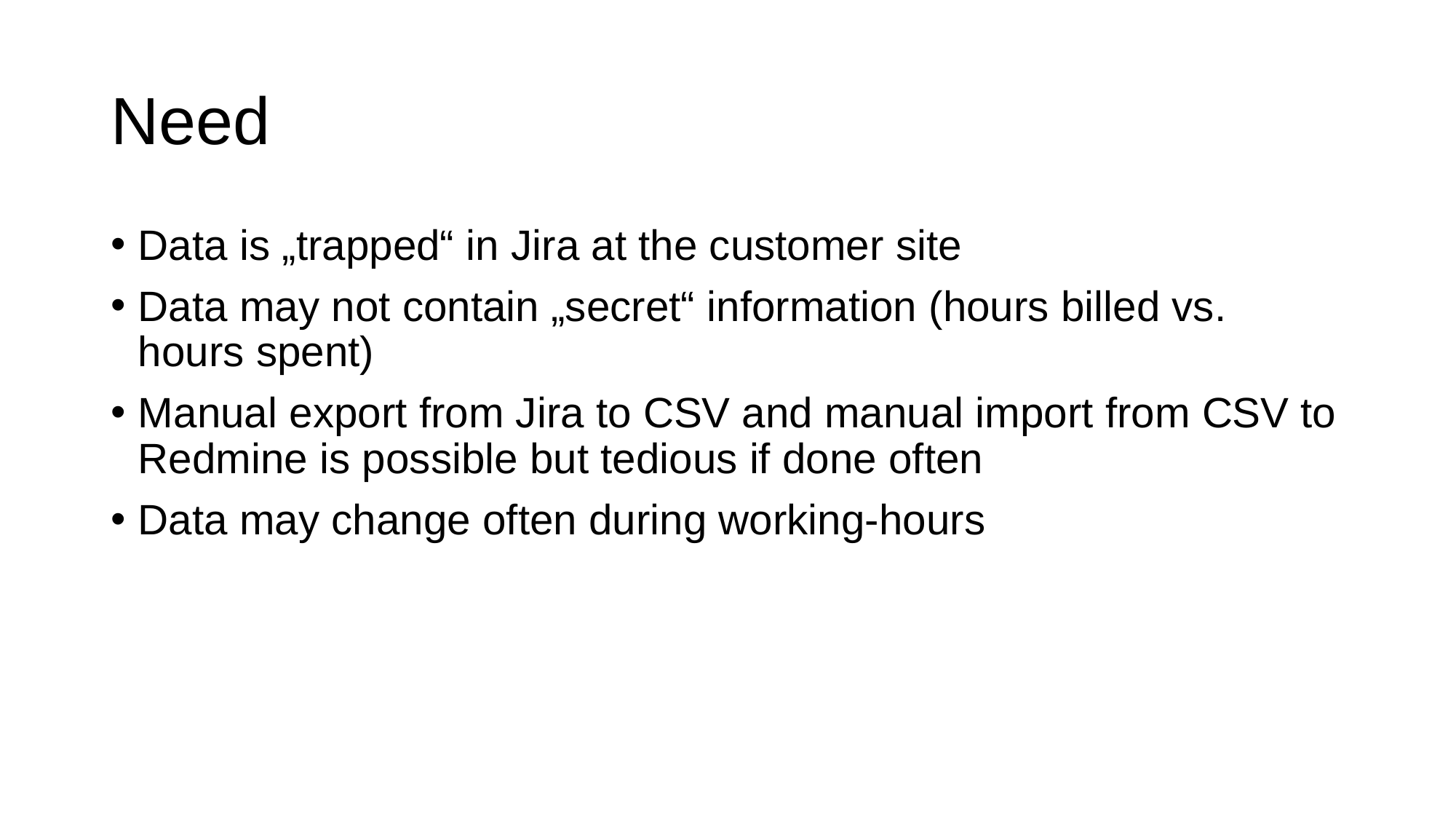

# Need
Data is „trapped“ in Jira at the customer site
Data may not contain „secret“ information (hours billed vs. hours spent)
Manual export from Jira to CSV and manual import from CSV to Redmine is possible but tedious if done often
Data may change often during working-hours